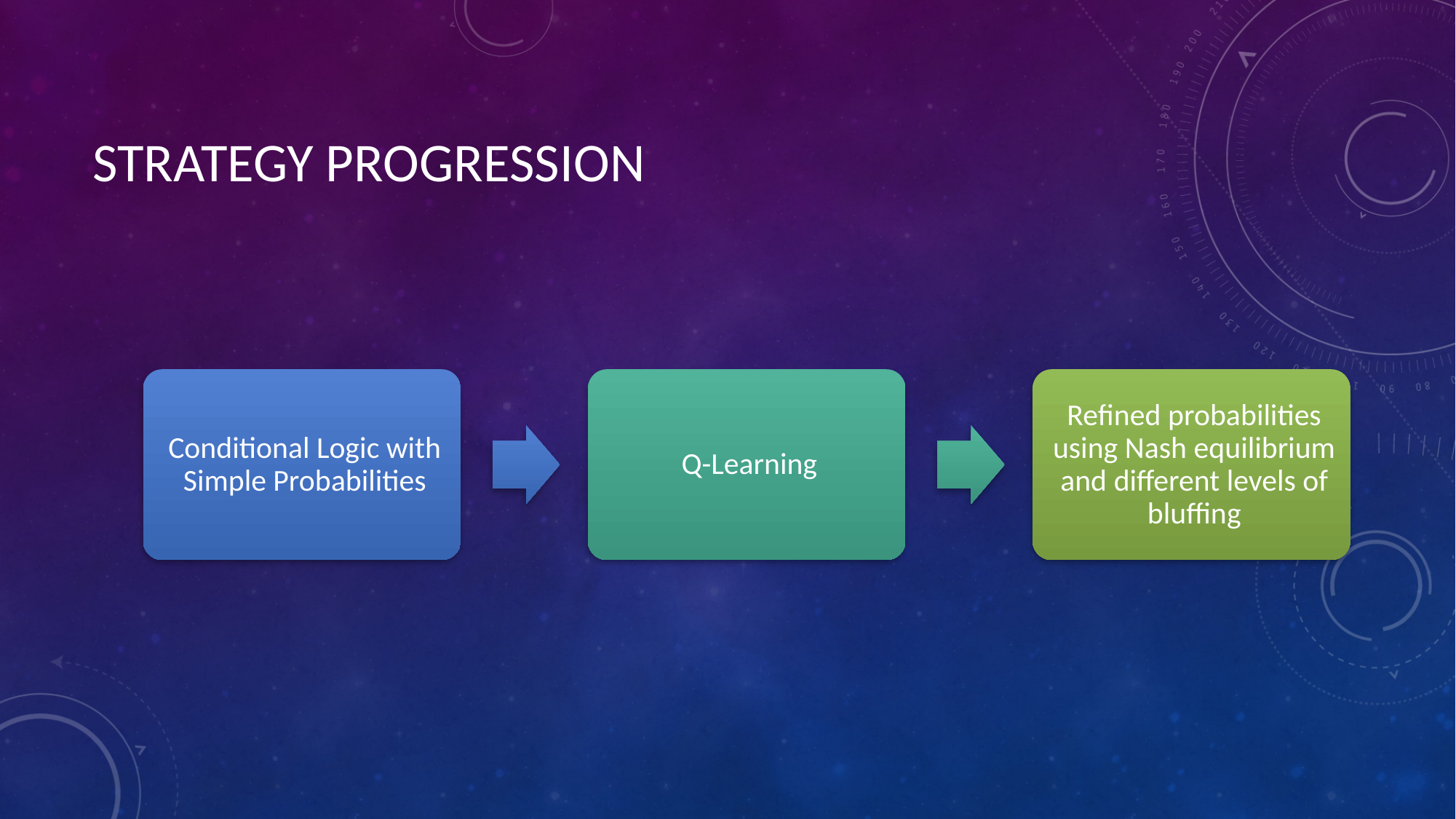

# Strategy Progression
Conditional Logic with Simple Probabilities

Q-Learning

Refined probabilities using Nash equilibrium and different levels of bluffing